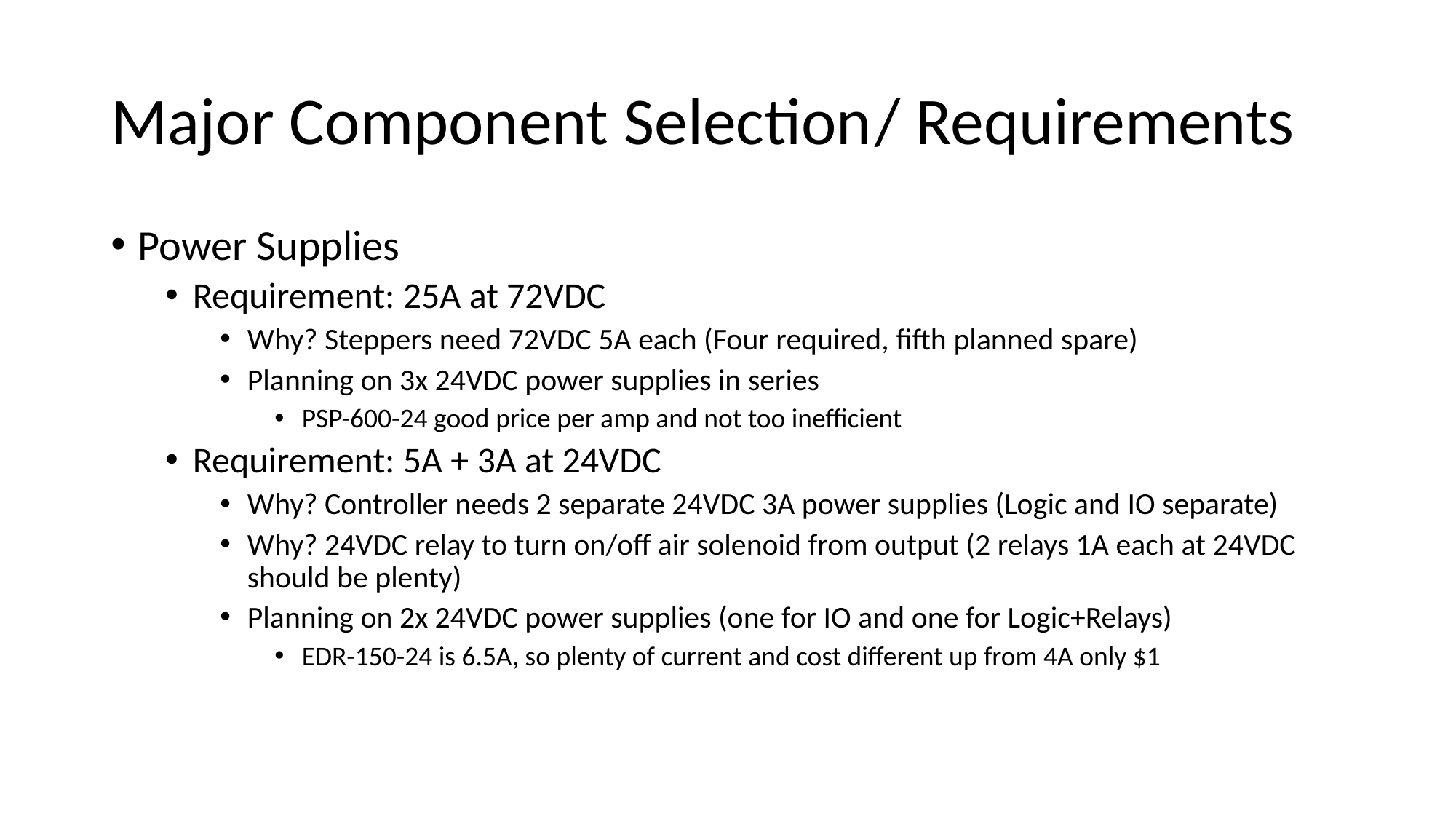

# Major Component Selection	/ Requirements
Power Supplies
Requirement: 25A at 72VDC
Why? Steppers need 72VDC 5A each (Four required, fifth planned spare)
Planning on 3x 24VDC power supplies in series
PSP-600-24 good price per amp and not too inefficient
Requirement: 5A + 3A at 24VDC
Why? Controller needs 2 separate 24VDC 3A power supplies (Logic and IO separate)
Why? 24VDC relay to turn on/off air solenoid from output (2 relays 1A each at 24VDC should be plenty)
Planning on 2x 24VDC power supplies (one for IO and one for Logic+Relays)
EDR-150-24 is 6.5A, so plenty of current and cost different up from 4A only $1